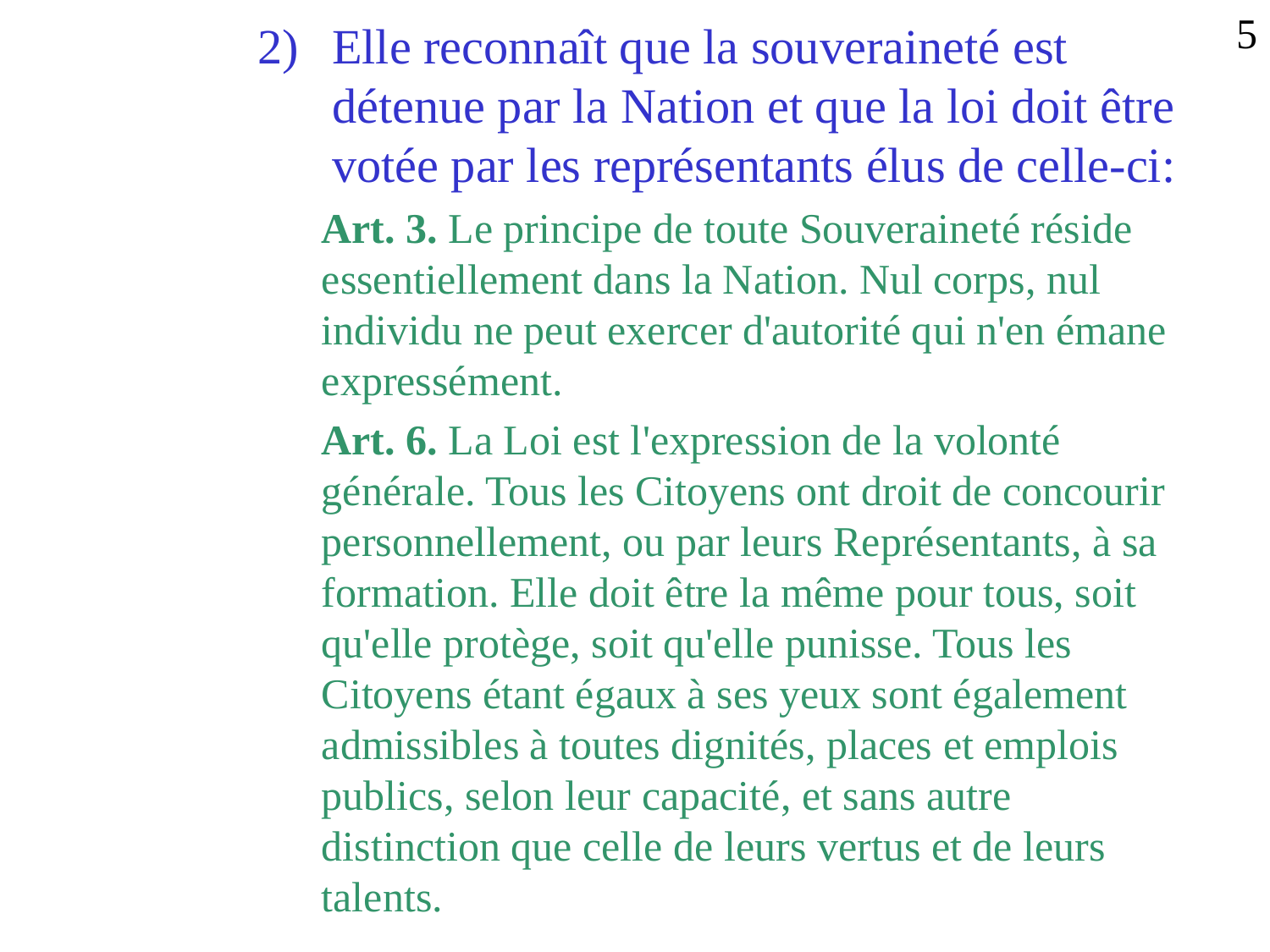

5
Elle reconnaît que la souveraineté est détenue par la Nation et que la loi doit être votée par les représentants élus de celle-ci:
Art. 3. Le principe de toute Souveraineté réside essentiellement dans la Nation. Nul corps, nul individu ne peut exercer d'autorité qui n'en émane expressément.
Art. 6. La Loi est l'expression de la volonté générale. Tous les Citoyens ont droit de concourir personnellement, ou par leurs Représentants, à sa formation. Elle doit être la même pour tous, soit qu'elle protège, soit qu'elle punisse. Tous les Citoyens étant égaux à ses yeux sont également admissibles à toutes dignités, places et emplois publics, selon leur capacité, et sans autre distinction que celle de leurs vertus et de leurs talents.